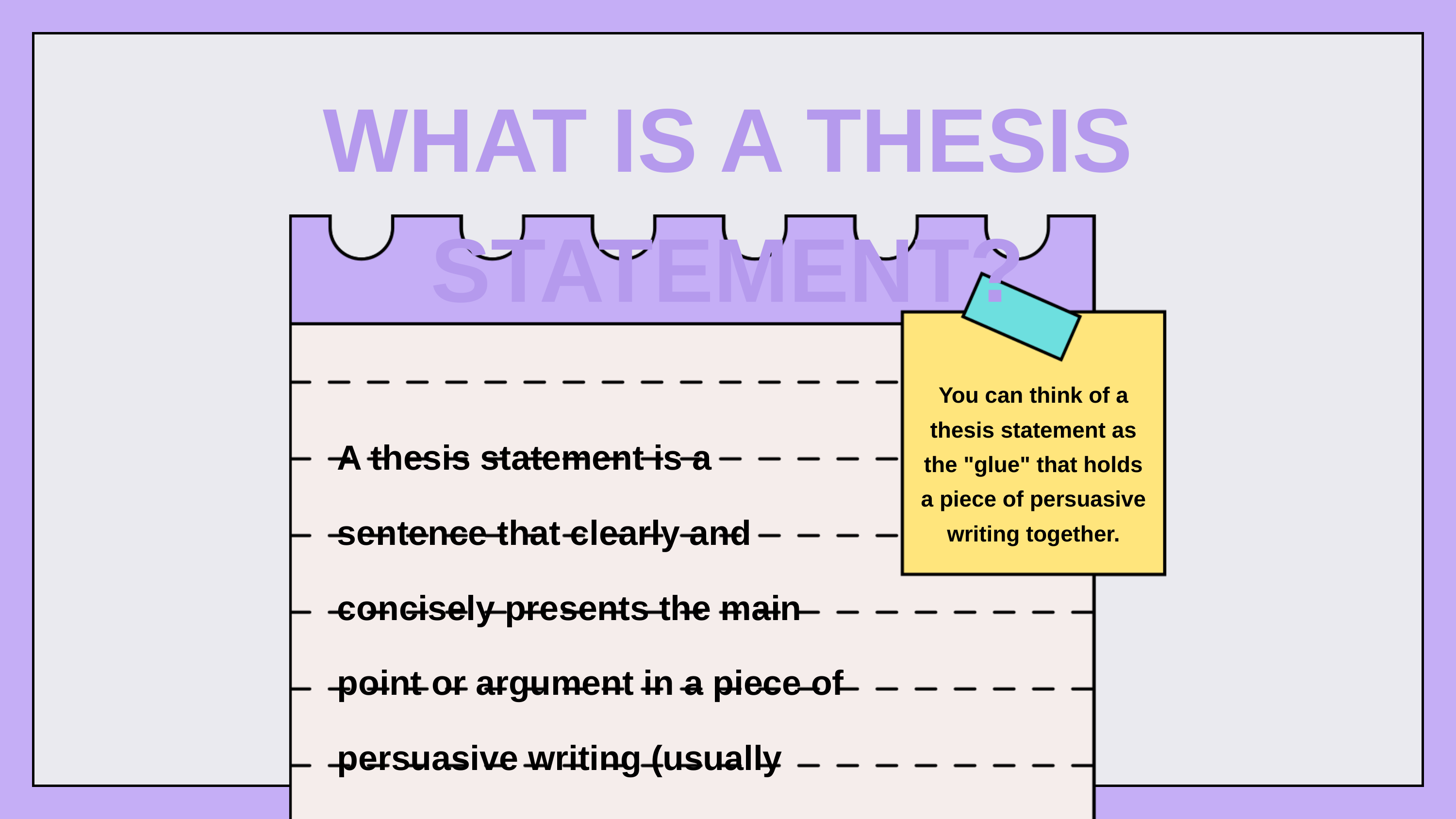

WHAT IS A THESIS STATEMENT?

You can think of a thesis statement as
the "glue" that holds
a piece of persuasive writing together.
A thesis statement is a sentence that clearly and concisely presents the main point or argument in a piece of persuasive writing (usually essays and debates).